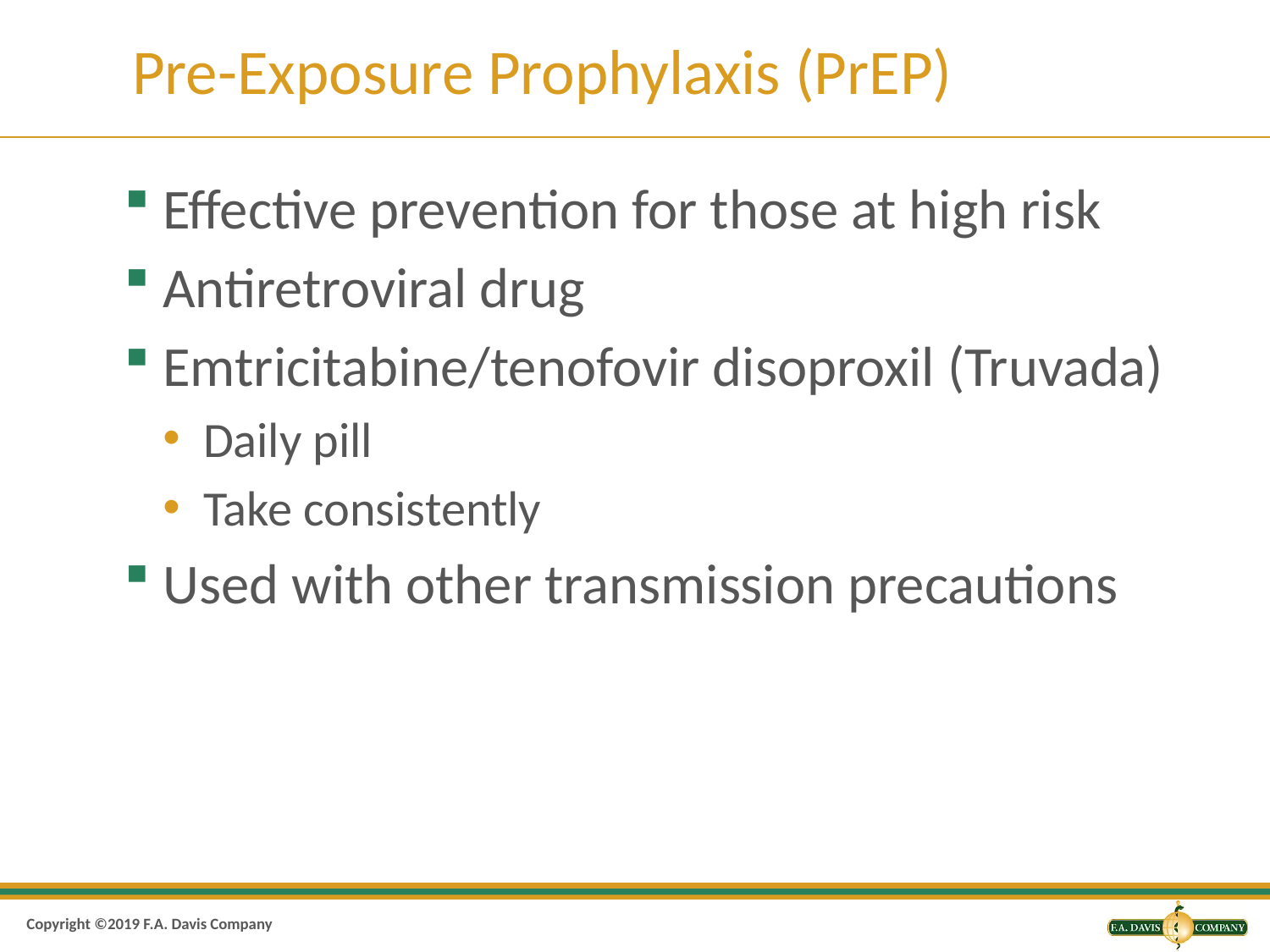

# Pre-Exposure Prophylaxis (PrEP)
Effective prevention for those at high risk
Antiretroviral drug
Emtricitabine/tenofovir disoproxil (Truvada)
Daily pill
Take consistently
Used with other transmission precautions